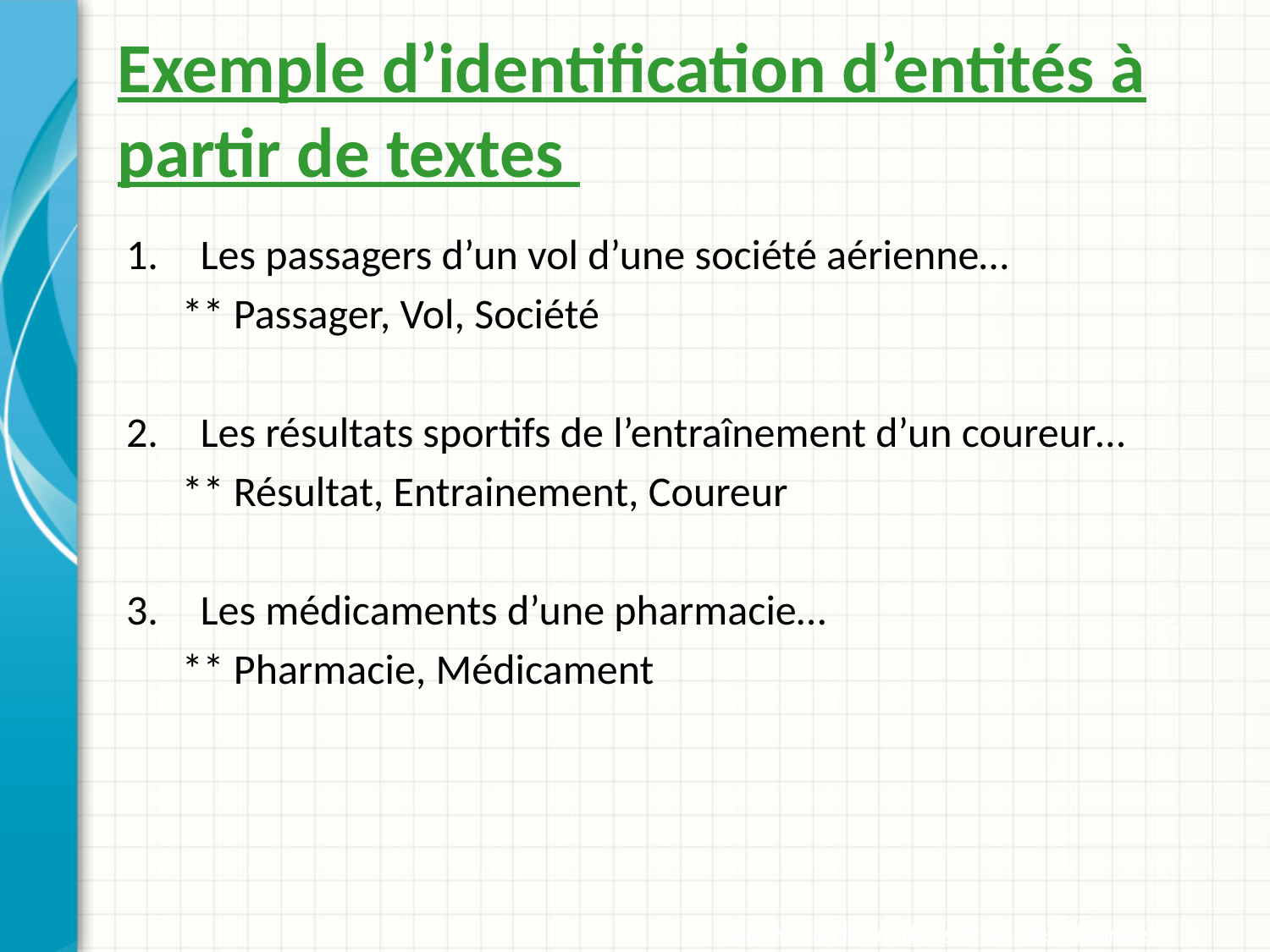

Exemple d’identification d’entités à partir de textes
Les passagers d’un vol d’une société aérienne…
** Passager, Vol, Société

Les résultats sportifs de l’entraînement d’un coureur…
** Résultat, Entrainement, Coureur

Les médicaments d’une pharmacie…
** Pharmacie, Médicament

Méthode de modélisation des données